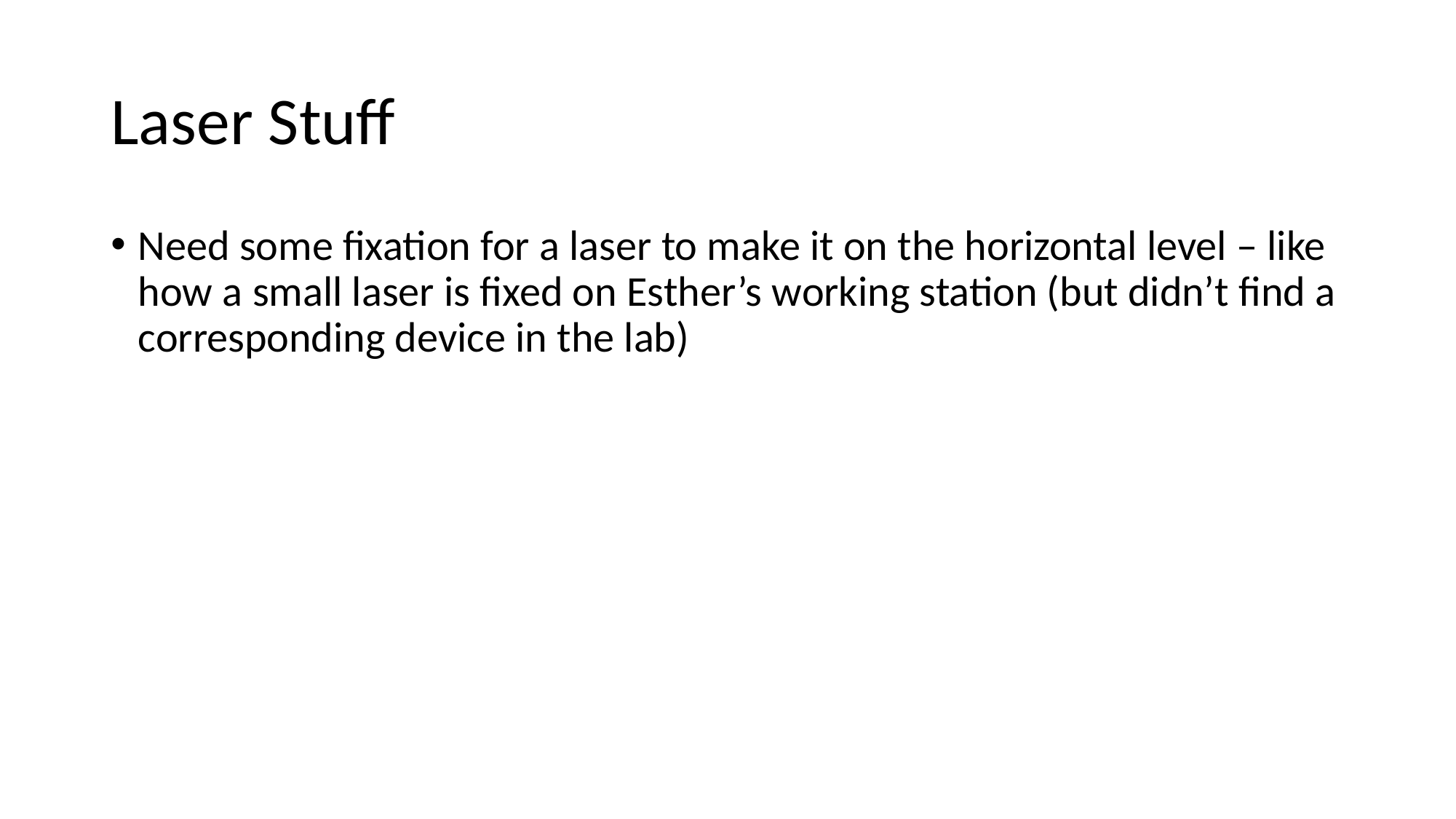

# Laser Stuff
Need some fixation for a laser to make it on the horizontal level – like how a small laser is fixed on Esther’s working station (but didn’t find a corresponding device in the lab)